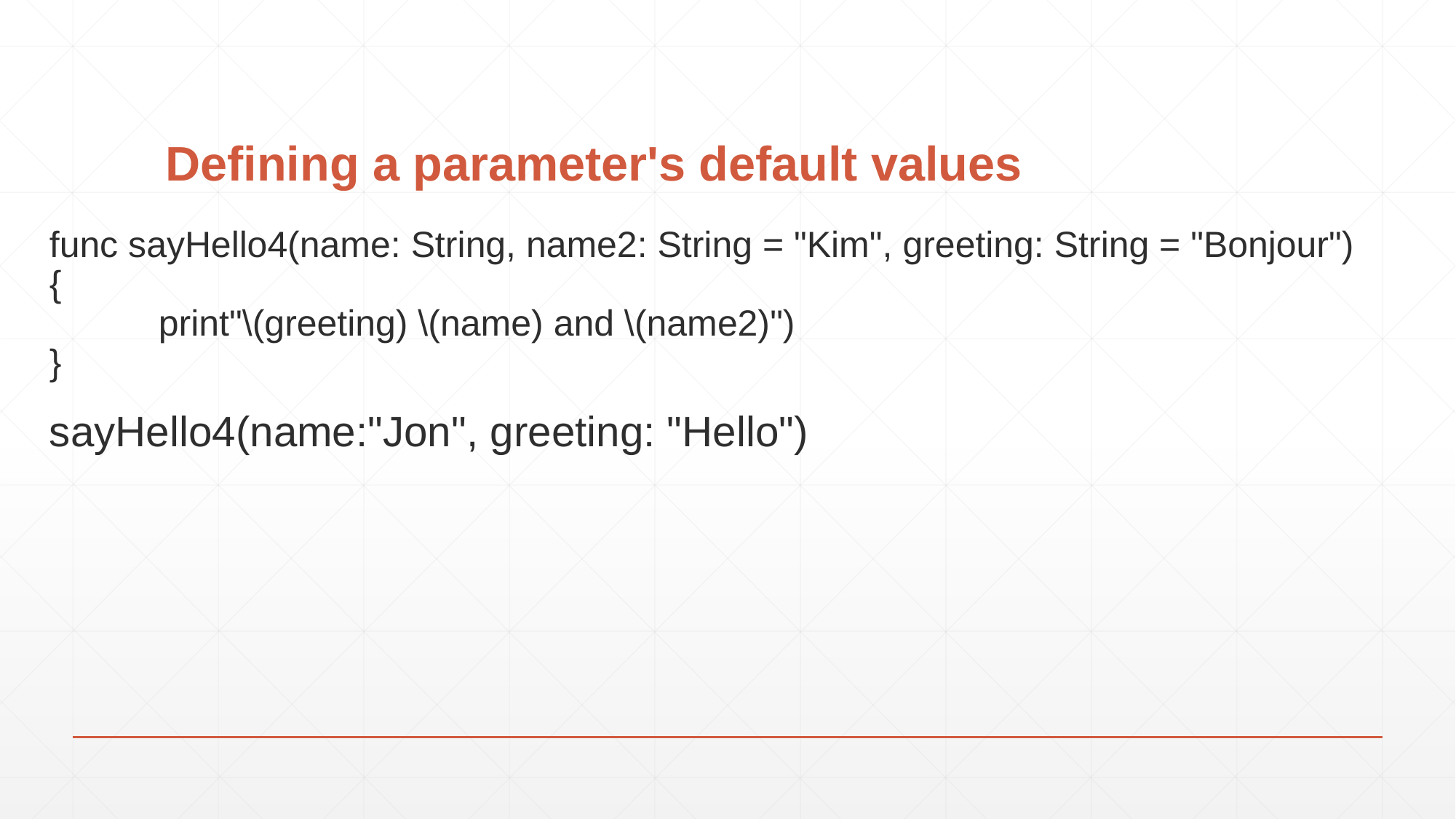

# Defining a parameter's default values
func sayHello4(name: String, name2: String = "Kim", greeting: String = "Bonjour") {
	print"\(greeting) \(name) and \(name2)")
}
sayHello4(name:"Jon", greeting: "Hello")